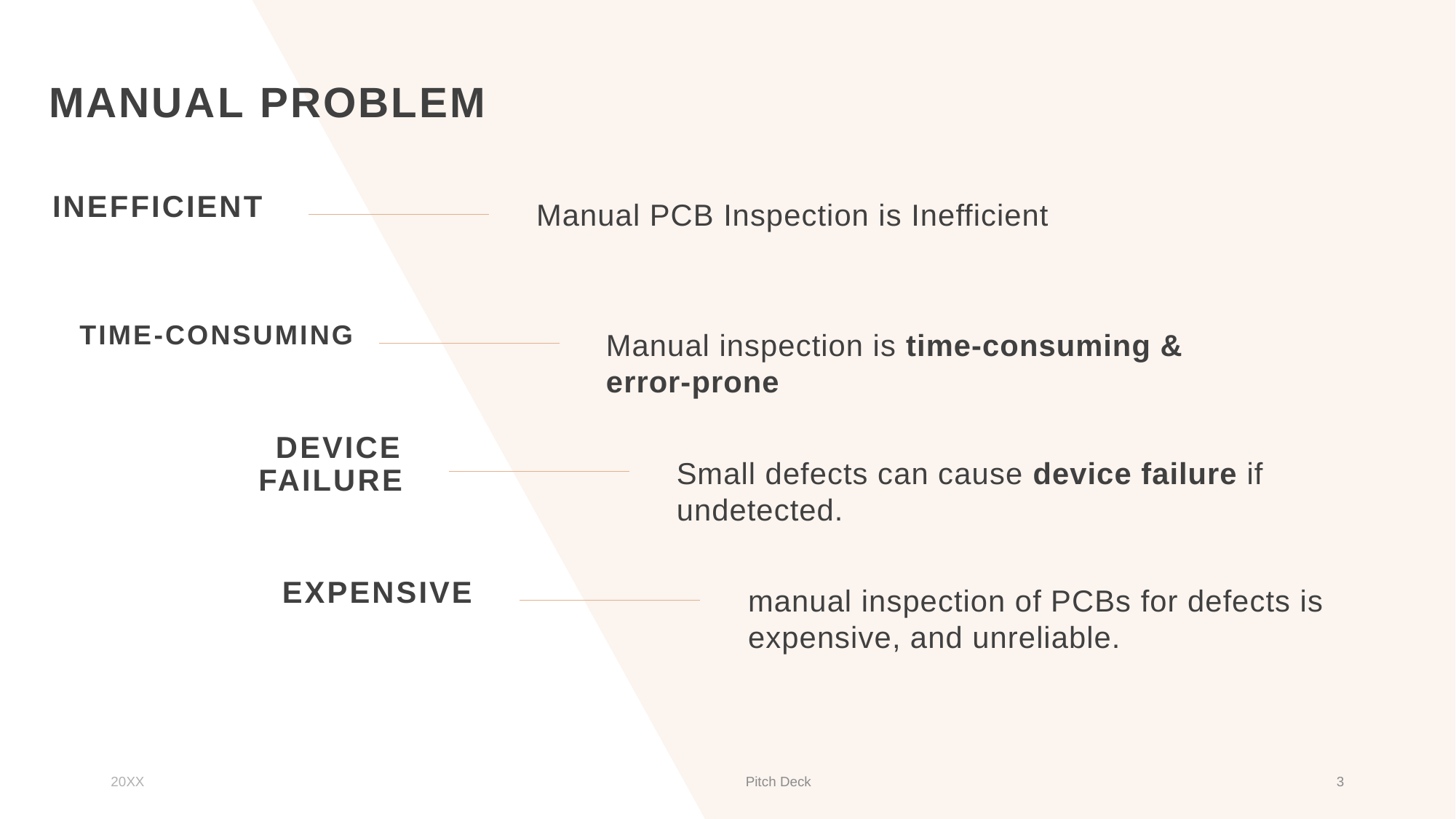

# Manual PROBLEM
Inefficient
Manual PCB Inspection is Inefficient
time-consuming
Manual inspection is time-consuming & error-prone
device failure
Small defects can cause device failure if undetected.
expensive
manual inspection of PCBs for defects is expensive, and unreliable.
20XX
Pitch Deck
3